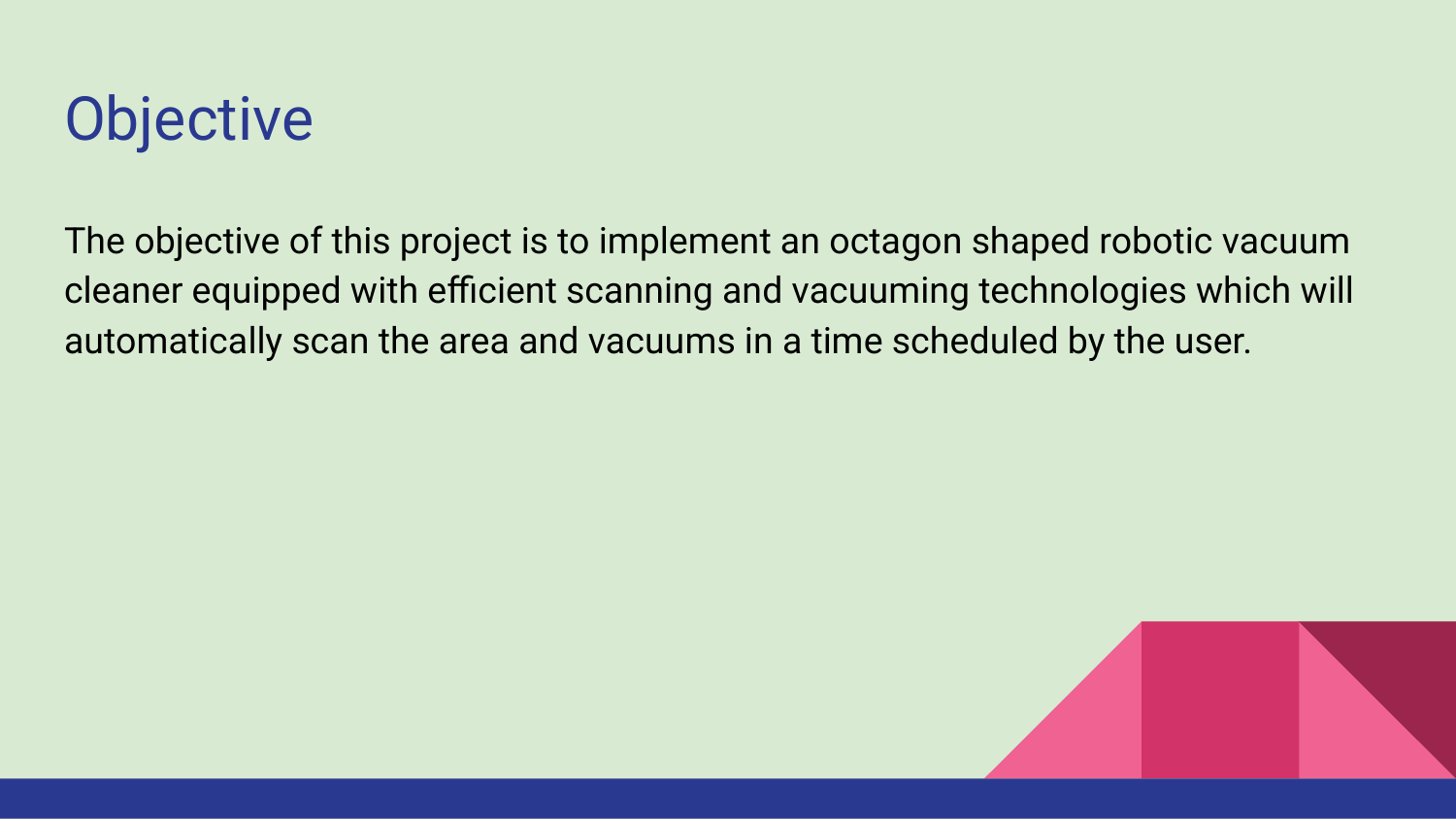

# Objective
The objective of this project is to implement an octagon shaped robotic vacuum cleaner equipped with efficient scanning and vacuuming technologies which will automatically scan the area and vacuums in a time scheduled by the user.